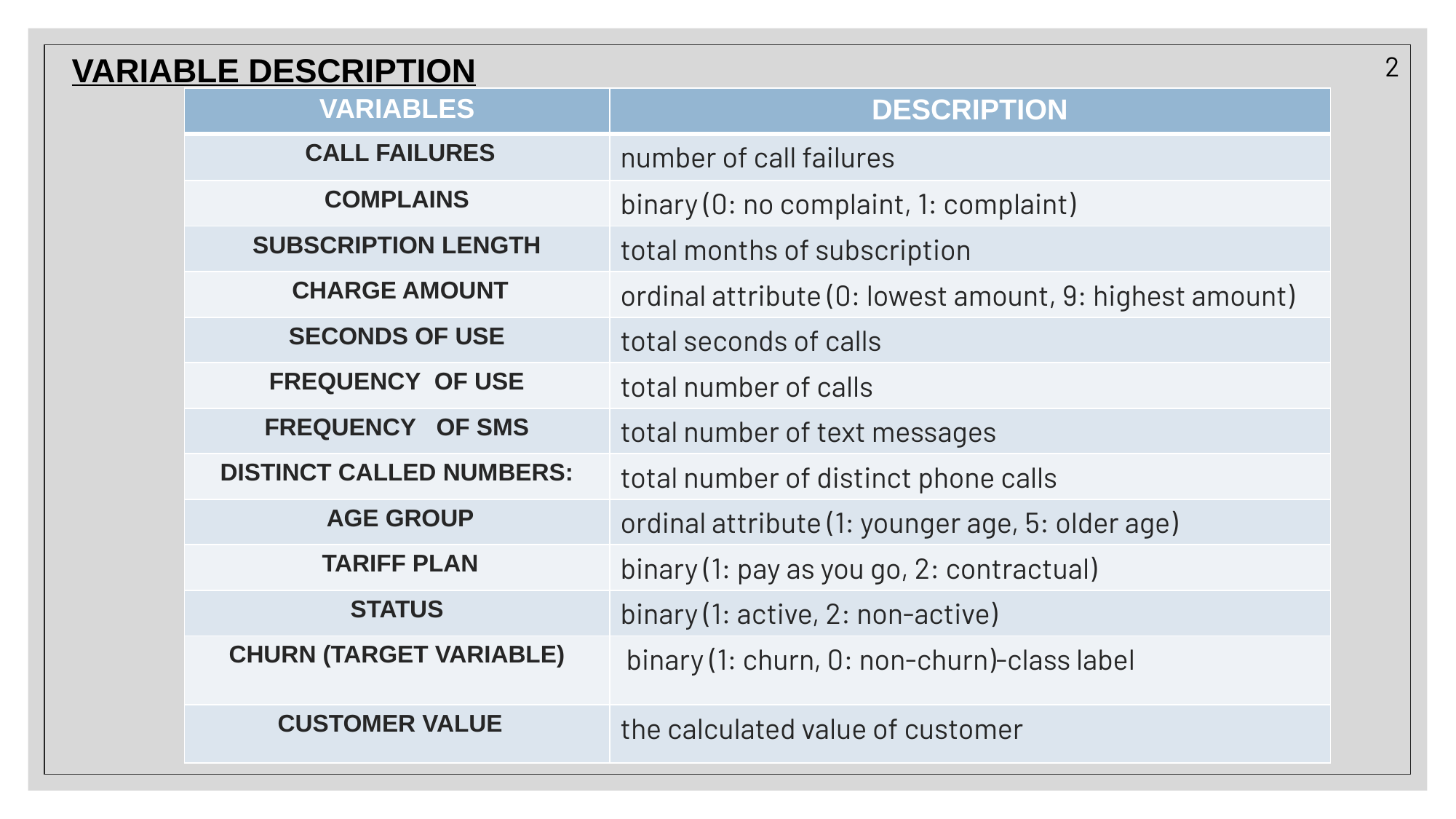

VARIABLE DESCRIPTION
2
| VARIABLES | DESCRIPTION |
| --- | --- |
| CALL FAILURES | number of call failures |
| Complains | binary (0: no complaint, 1: complaint) |
| SUBSCRIPTION LENGTH | total months of subscription |
| CHARGE AMOUNT | ordinal attribute (0: lowest amount, 9: highest amount) |
| SECONDS OF USE | total seconds of calls |
| FREQUENCY  OF USE | total number of calls |
| FREQUENCY   OF SMS | total number of text messages |
| DISTINCT CALLED NUMBERS: | total number of distinct phone calls |
| AGE GROUP | ordinal attribute (1: younger age, 5: older age) |
| TARIFF PLAN | binary (1: pay as you go, 2: contractual) |
| STATUS | binary (1: active, 2: non-active) |
| Churn (TARGET VARIABLE) | binary (1: churn, 0: non-churn)-class label |
| Customer Value | the calculated value of customer |